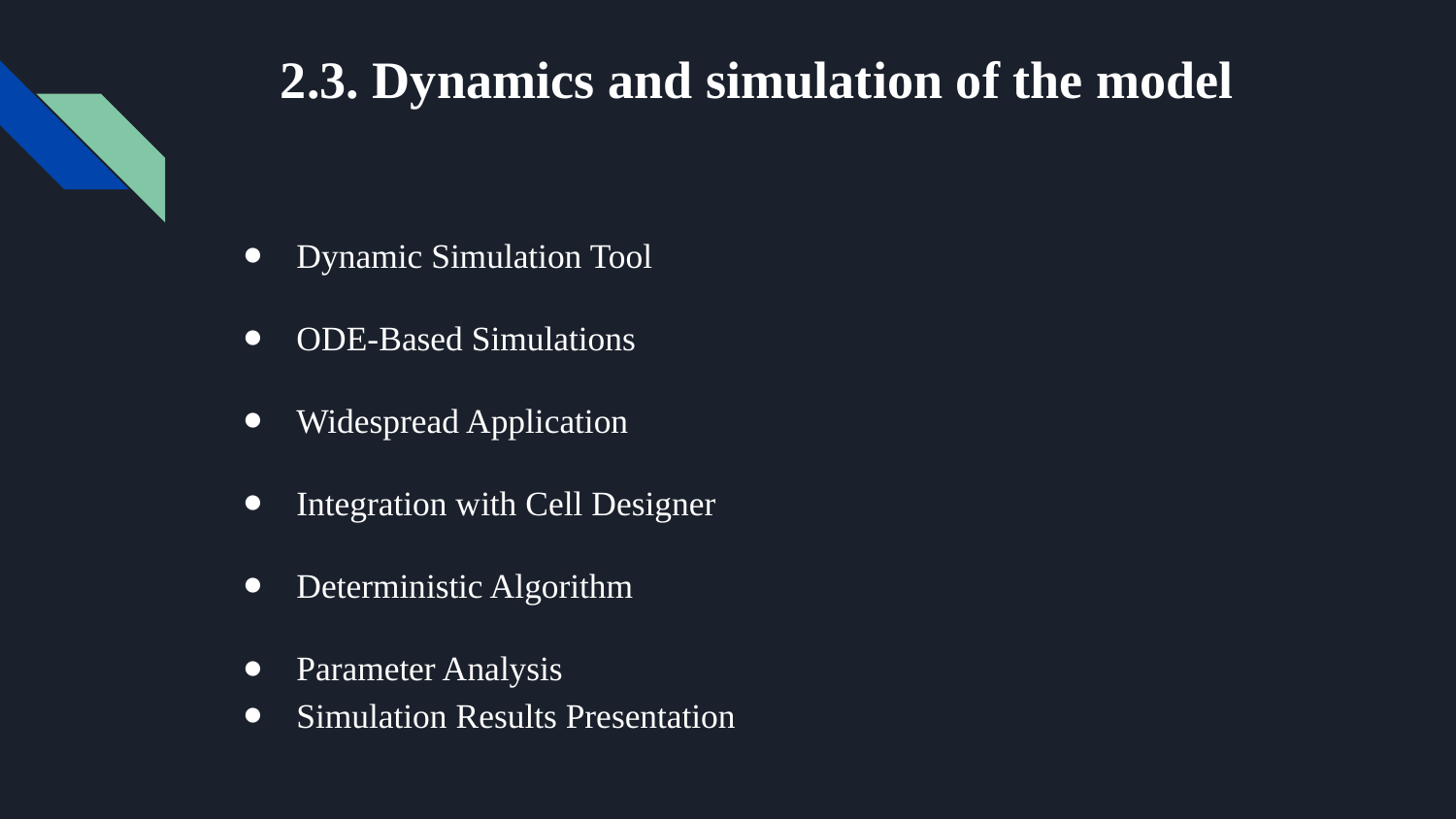

# 2.3. Dynamics and simulation of the model
Dynamic Simulation Tool
ODE-Based Simulations
Widespread Application
Integration with Cell Designer
Deterministic Algorithm
Parameter Analysis
Simulation Results Presentation